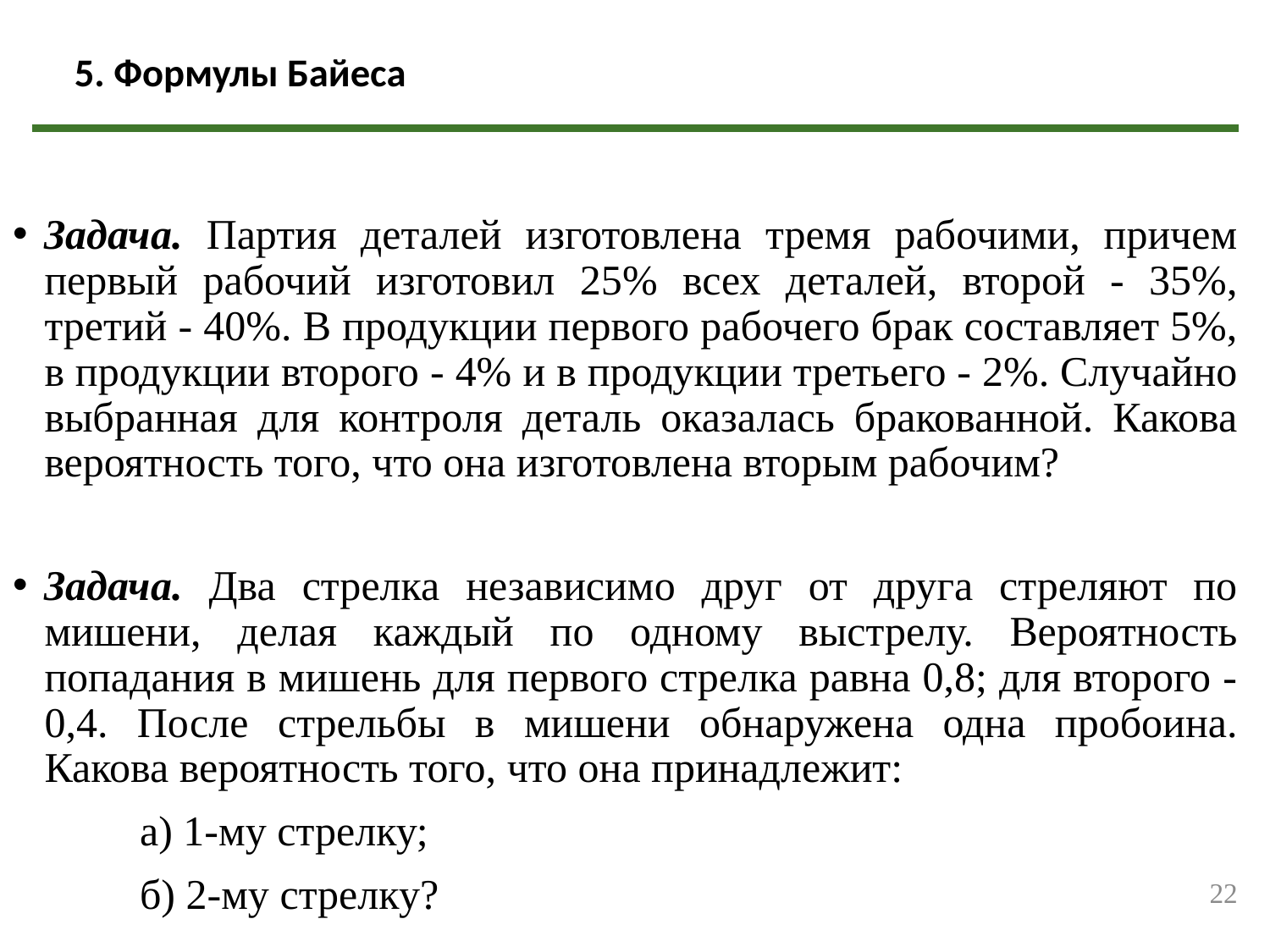

5. Формулы Байеса

Задача. Партия деталей изготовлена тремя рабочими, причем первый рабочий изготовил 25% всех деталей, второй - 35%, третий - 40%. В продукции первого рабочего брак составляет 5%, в продукции второго - 4% и в продукции третьего - 2%. Случайно выбранная для контроля деталь оказалась бракованной. Какова вероятность того, что она изготовлена вторым рабочим?

Задача. Два стрелка независимо друг от друга стреляют по мишени, делая каждый по одному выстрелу. Вероятность попадания в мишень для первого стрелка равна 0,8; для второго - 0,4. После стрельбы в мишени обнаружена одна пробоина. Какова вероятность того, что она принадлежит:
	а) 1-му стрелку;
	б) 2-му стрелку?

22